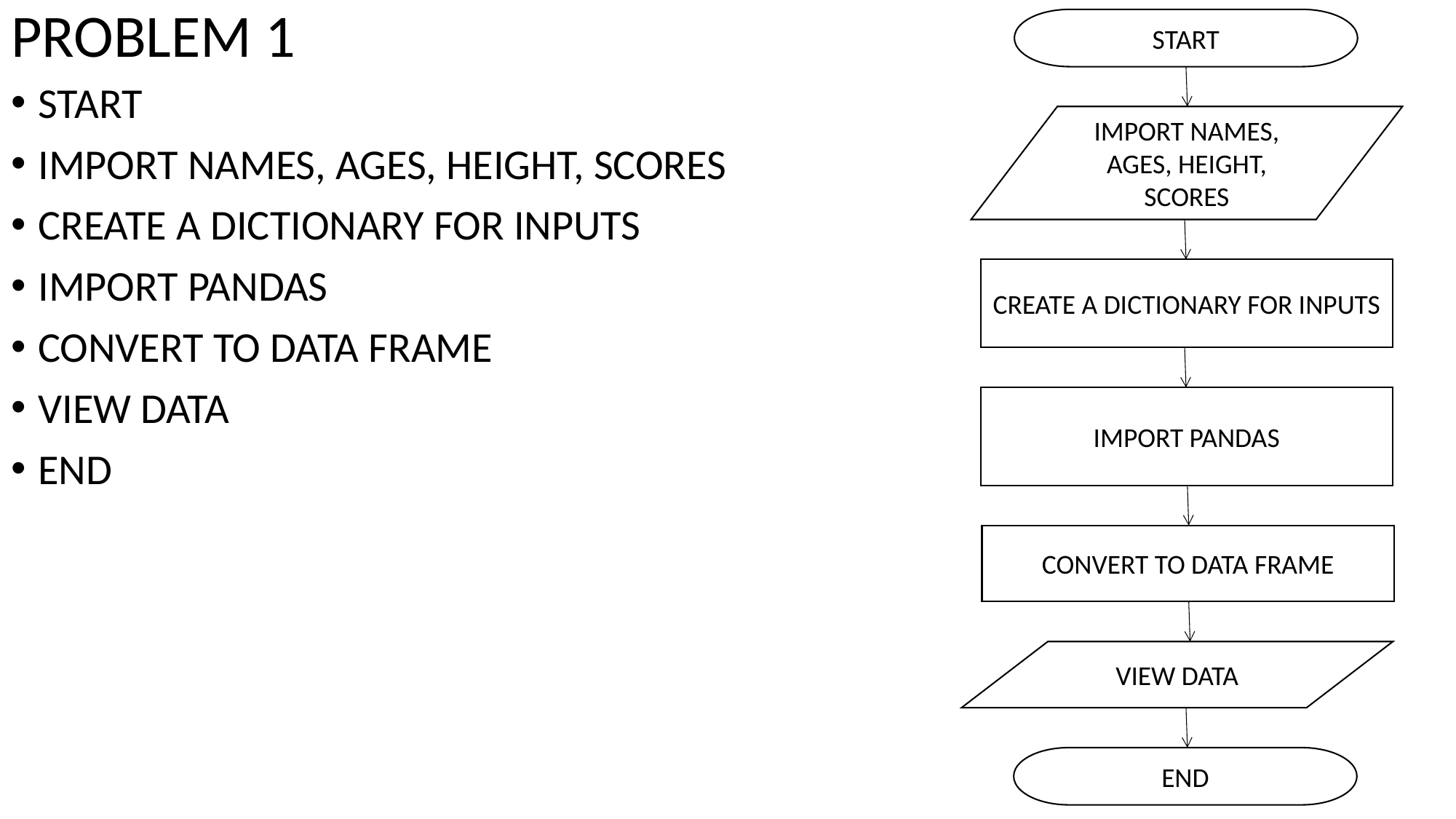

# PROBLEM 1
START
START
IMPORT NAMES, AGES, HEIGHT, SCORES
CREATE A DICTIONARY FOR INPUTS
IMPORT PANDAS
CONVERT TO DATA FRAME
VIEW DATA
END
IMPORT NAMES, AGES, HEIGHT, SCORES
CREATE A DICTIONARY FOR INPUTS
IMPORT PANDAS
CONVERT TO DATA FRAME
VIEW DATA
END